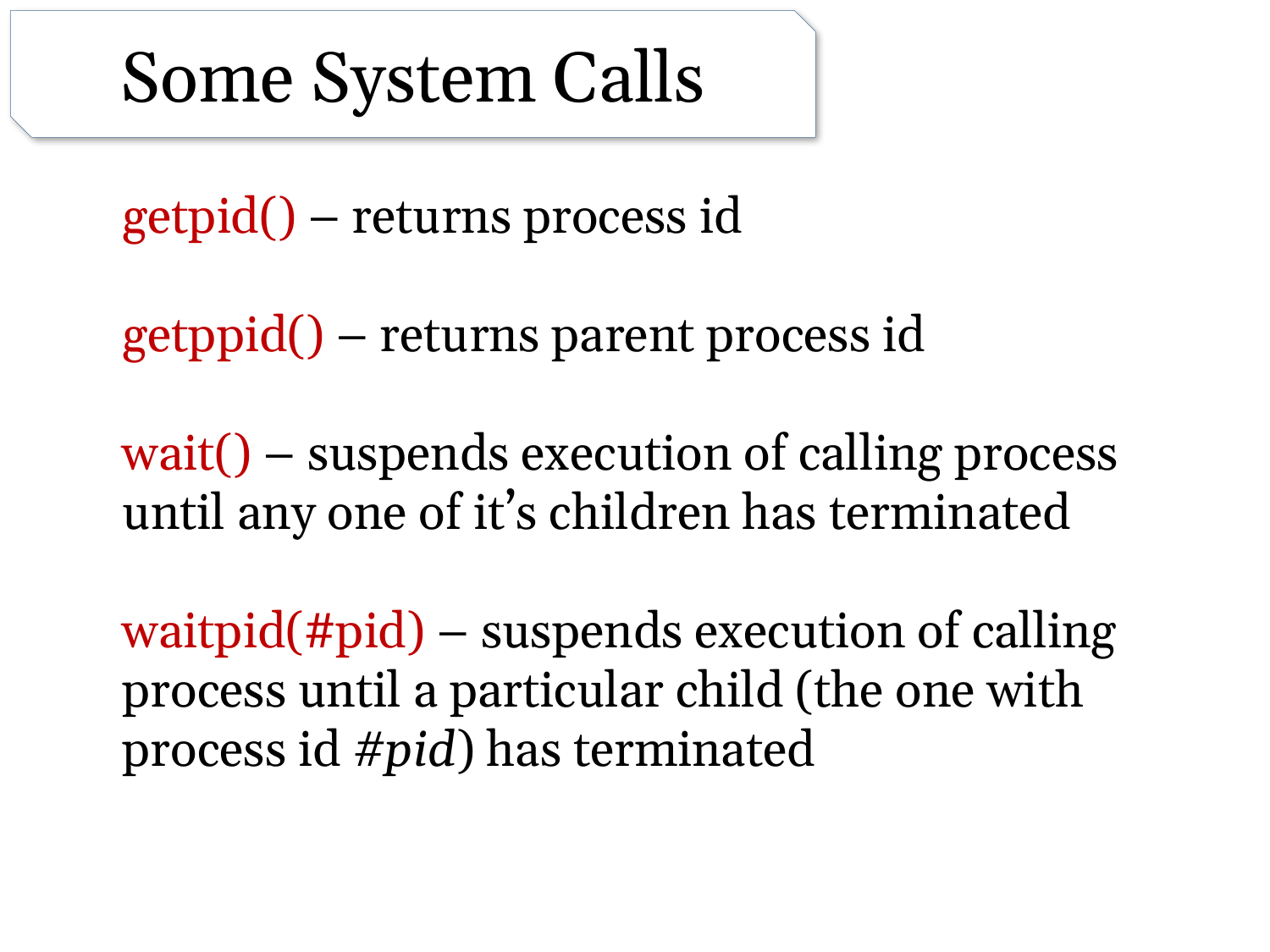

Some System Calls
getpid() – returns process id

getppid() – returns parent process id

wait() – suspends execution of calling process until any one of it’s children has terminated

waitpid(#pid) – suspends execution of calling process until a particular child (the one with process id #pid) has terminated